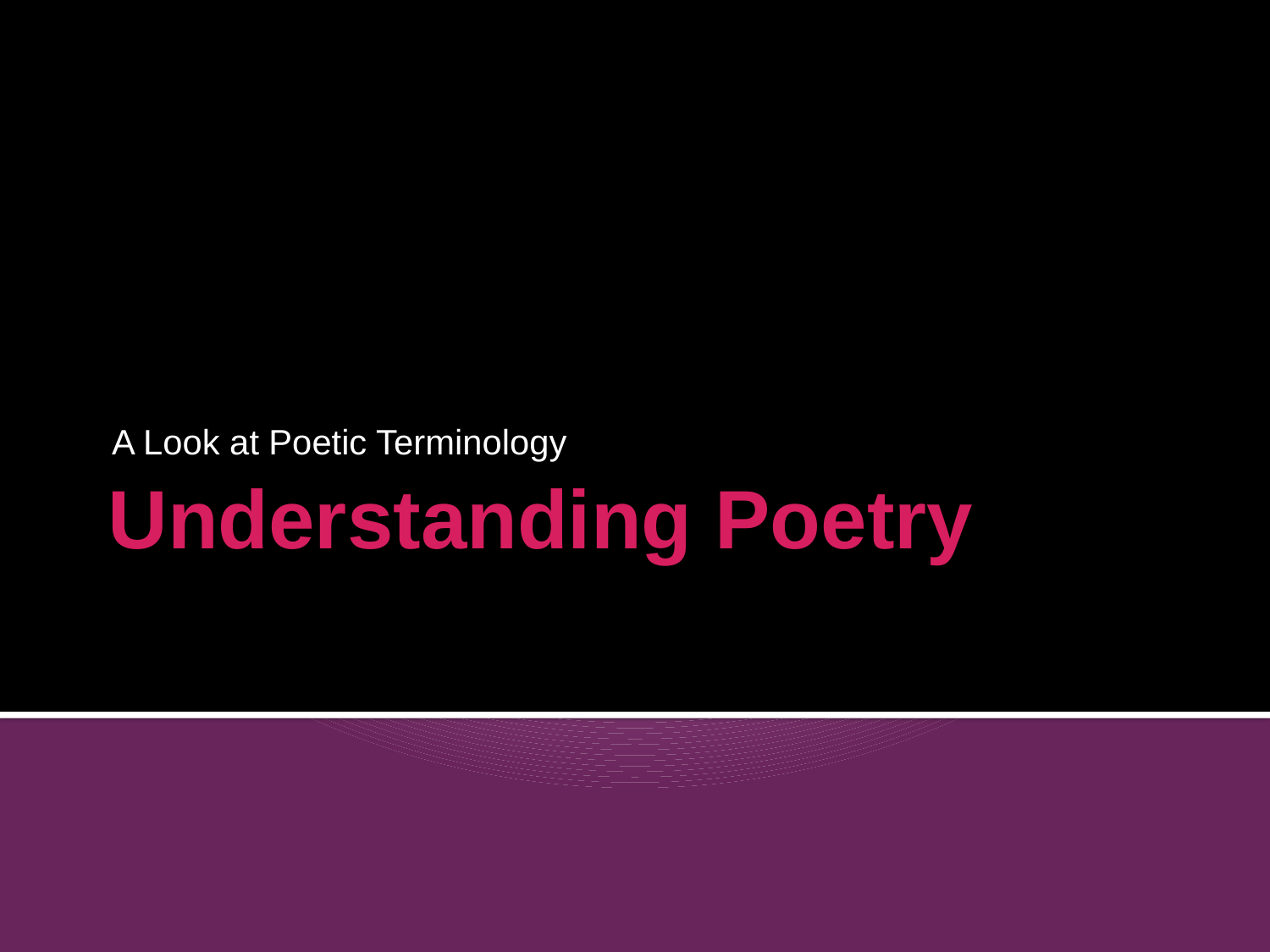

A Look at Poetic Terminology
# Understanding Poetry